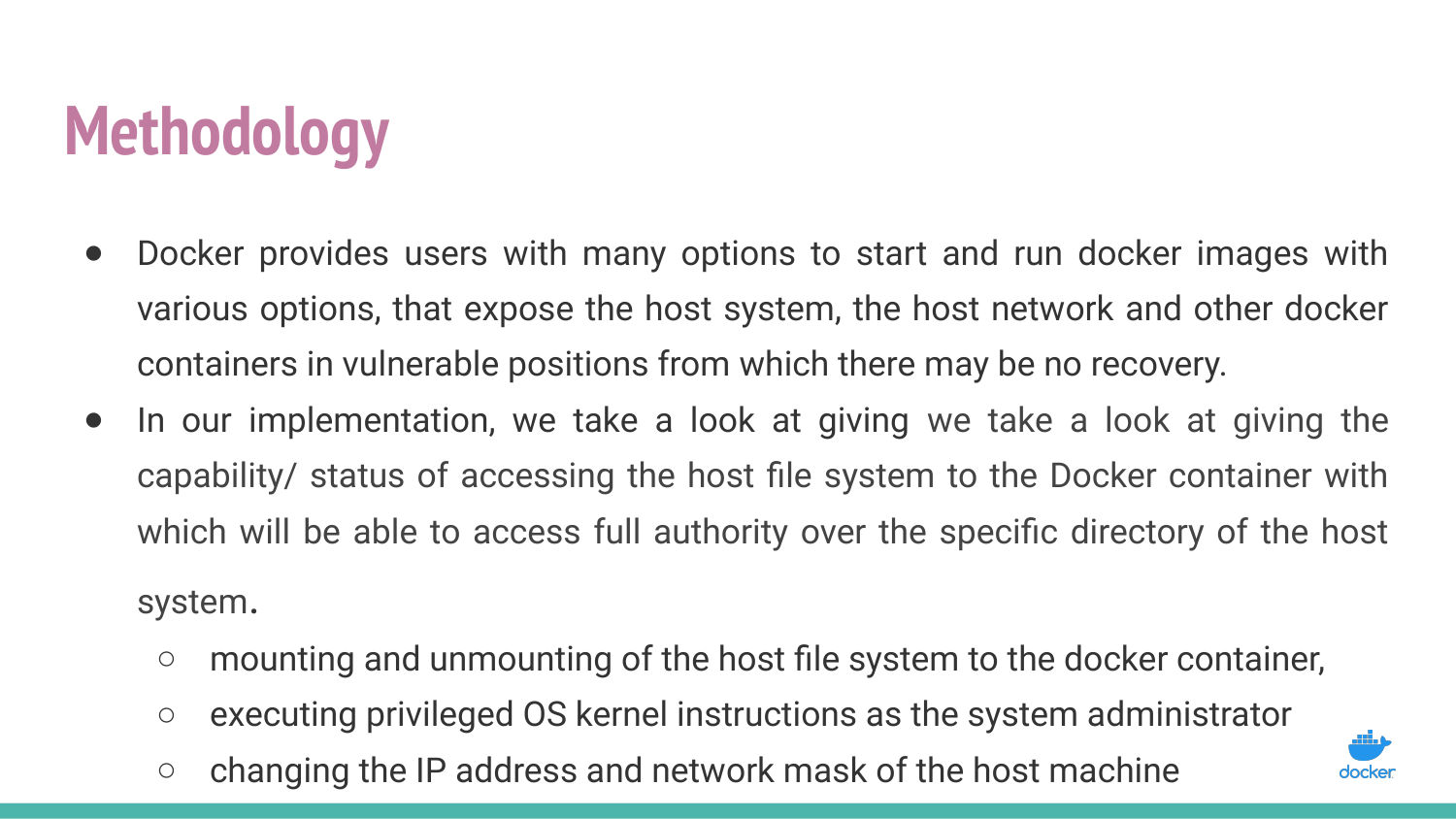

# Methodology
Docker provides users with many options to start and run docker images with various options, that expose the host system, the host network and other docker containers in vulnerable positions from which there may be no recovery.
In our implementation, we take a look at giving we take a look at giving the capability/ status of accessing the host file system to the Docker container with which will be able to access full authority over the specific directory of the host system.
mounting and unmounting of the host file system to the docker container,
executing privileged OS kernel instructions as the system administrator
changing the IP address and network mask of the host machine